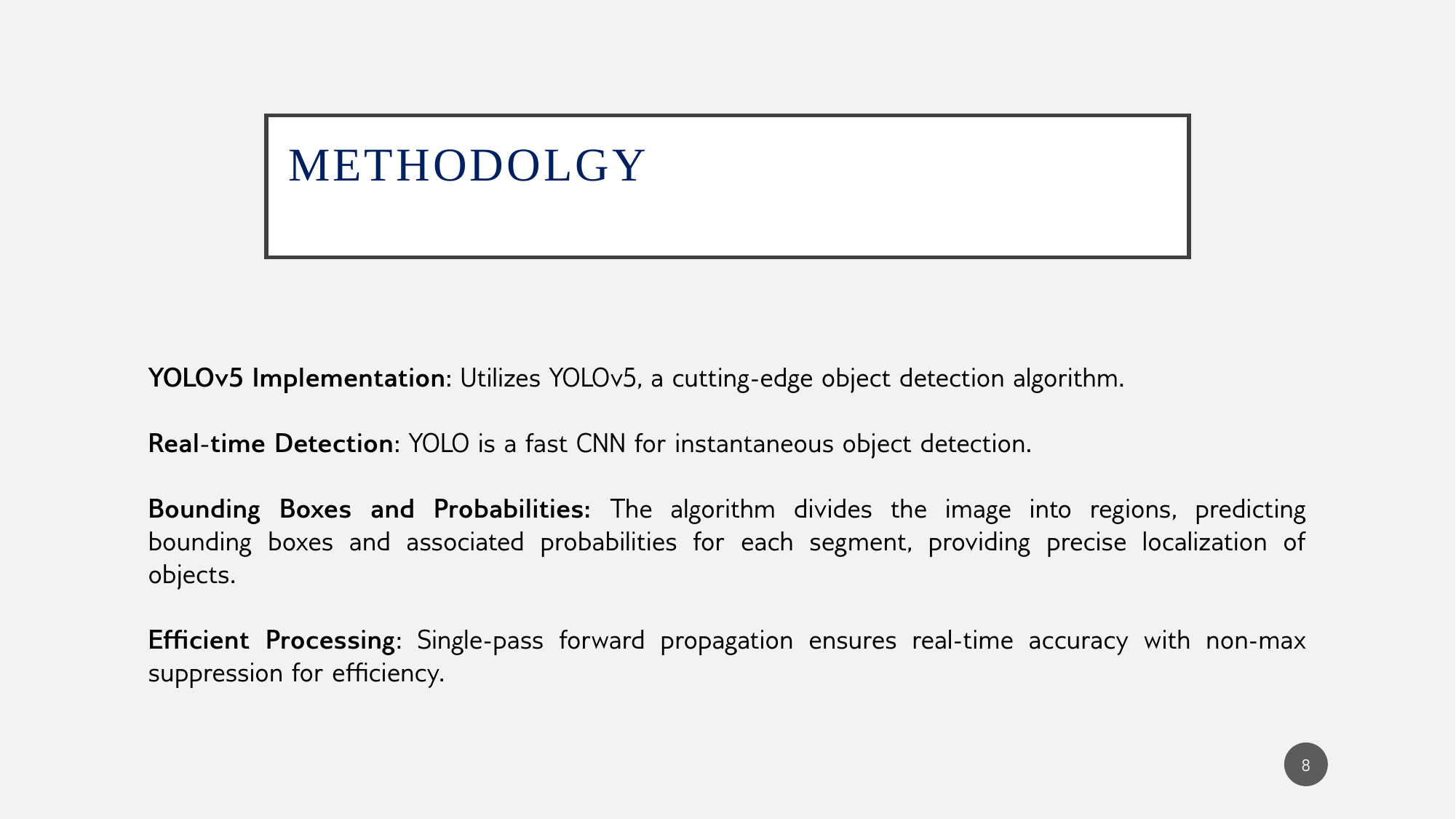

# Methodolgy
YOLOv5 Implementation: Utilizes YOLOv5, a cutting-edge object detection algorithm.

Real-time Detection: YOLO is a fast CNN for instantaneous object detection.

Bounding Boxes and Probabilities: The algorithm divides the image into regions, predicting bounding boxes and associated probabilities for each segment, providing precise localization of objects.

Efficient Processing: Single-pass forward propagation ensures real-time accuracy with non-max suppression for efficiency.
8